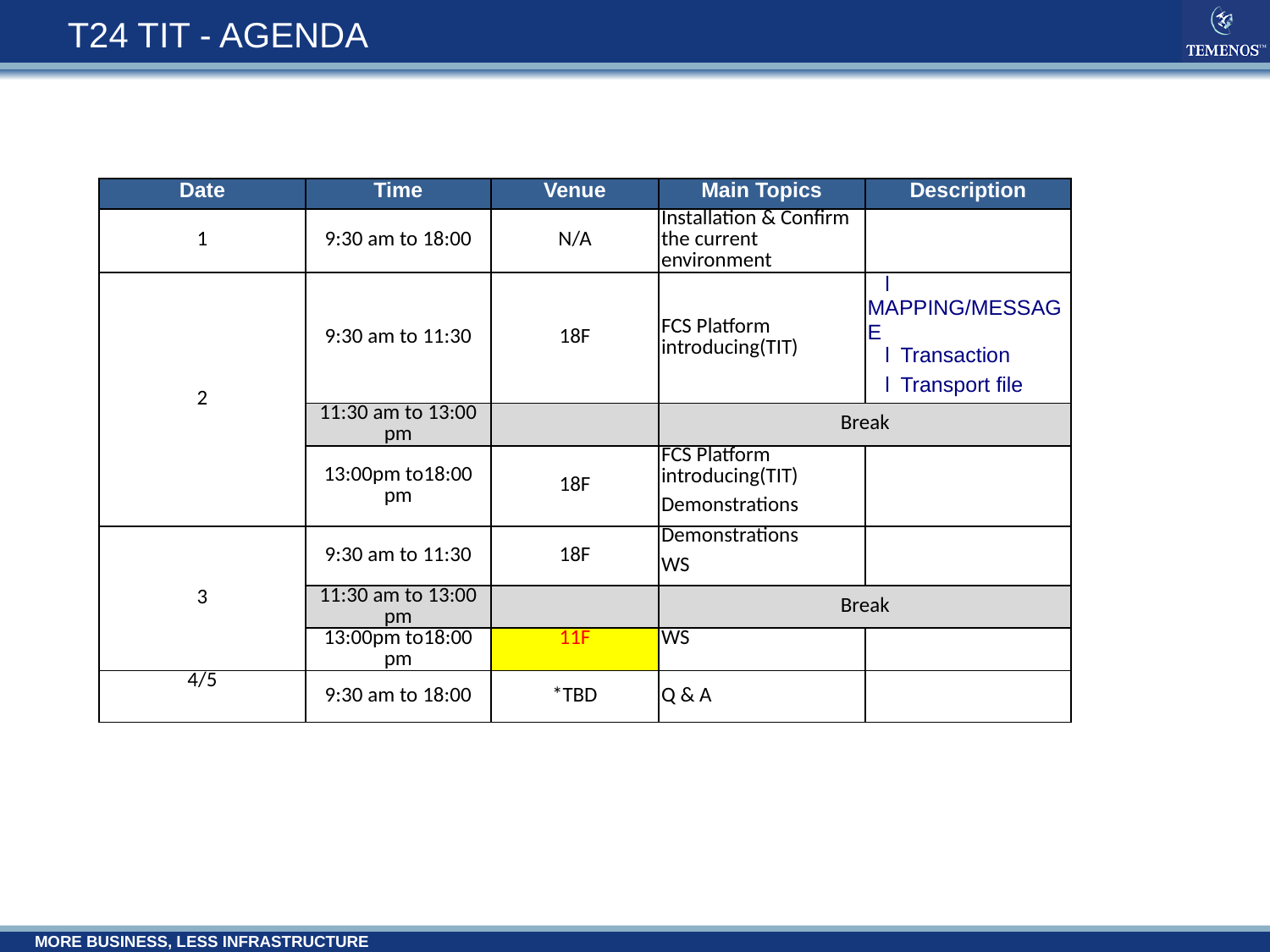

# T24 TIT - AGENDA
| Date | Time | Venue | Main Topics | Description |
| --- | --- | --- | --- | --- |
| 1 | 9:30 am to 18:00 | N/A | Installation & Confirm the current environment |  |
| 2 | 9:30 am to 11:30 | 18F | FCS Platform introducing(TIT) | l  MAPPING/MESSAGE |
|  |  |  |  | l  Transaction |
|  |  |  |  | l  Transport file |
|  | 11:30 am to 13:00 pm |  | Break |  |
|  | 13:00pm to18:00 pm | 18F | FCS Platform introducing(TIT) |  |
|  |  |  | Demonstrations |  |
| 3 | 9:30 am to 11:30 | 18F | Demonstrations |  |
|  |  |  | WS |  |
|  | 11:30 am to 13:00 pm |  | Break |  |
|  | 13:00pm to18:00 pm | 11F | WS |  |
| 4/5 | 9:30 am to 18:00 | \*TBD | Q & A |  |